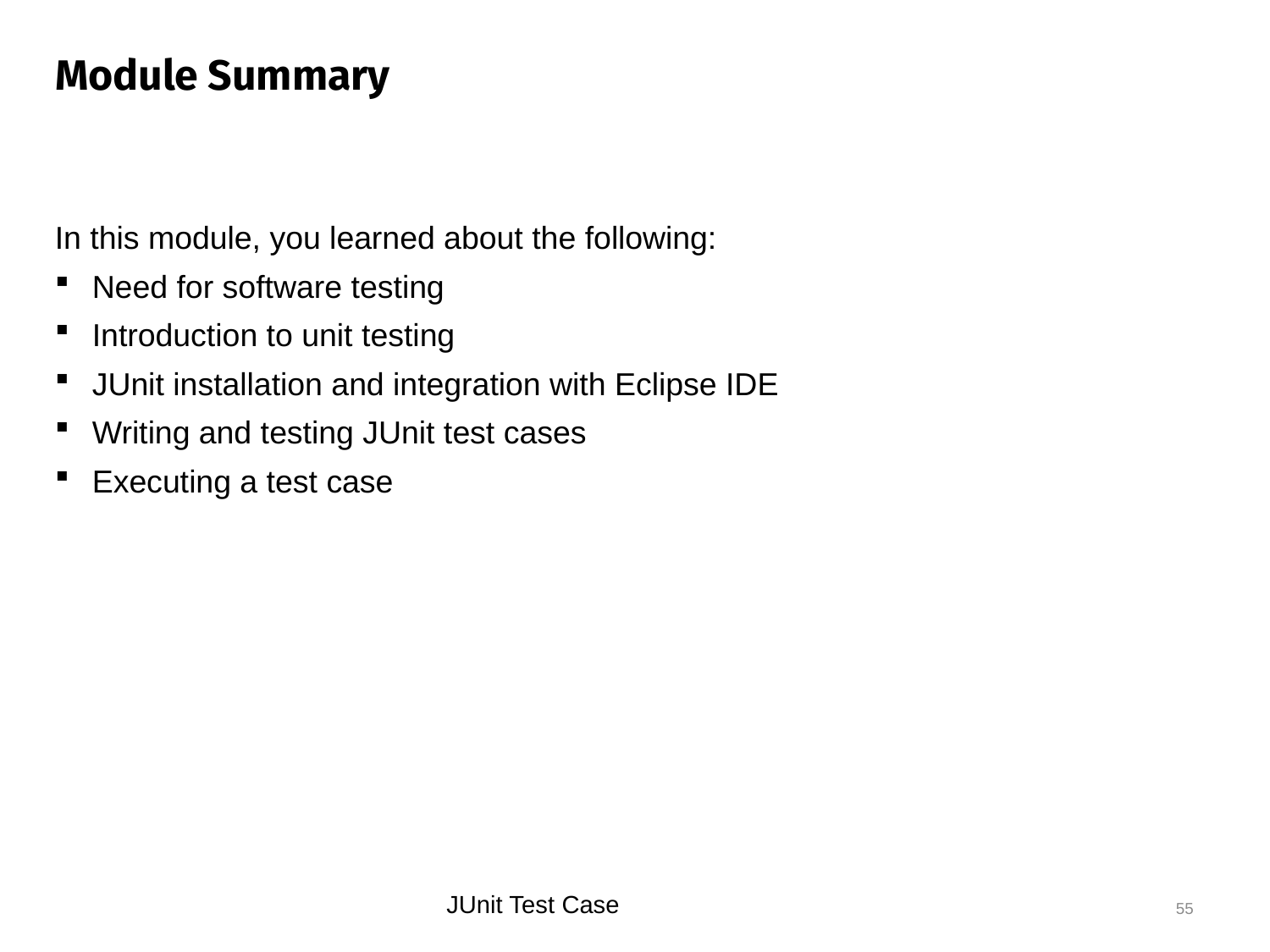

Module Summary
In this module, you learned about the following:
Need for software testing
Introduction to unit testing
JUnit installation and integration with Eclipse IDE
Writing and testing JUnit test cases
Executing a test case

JUnit Test Case
55